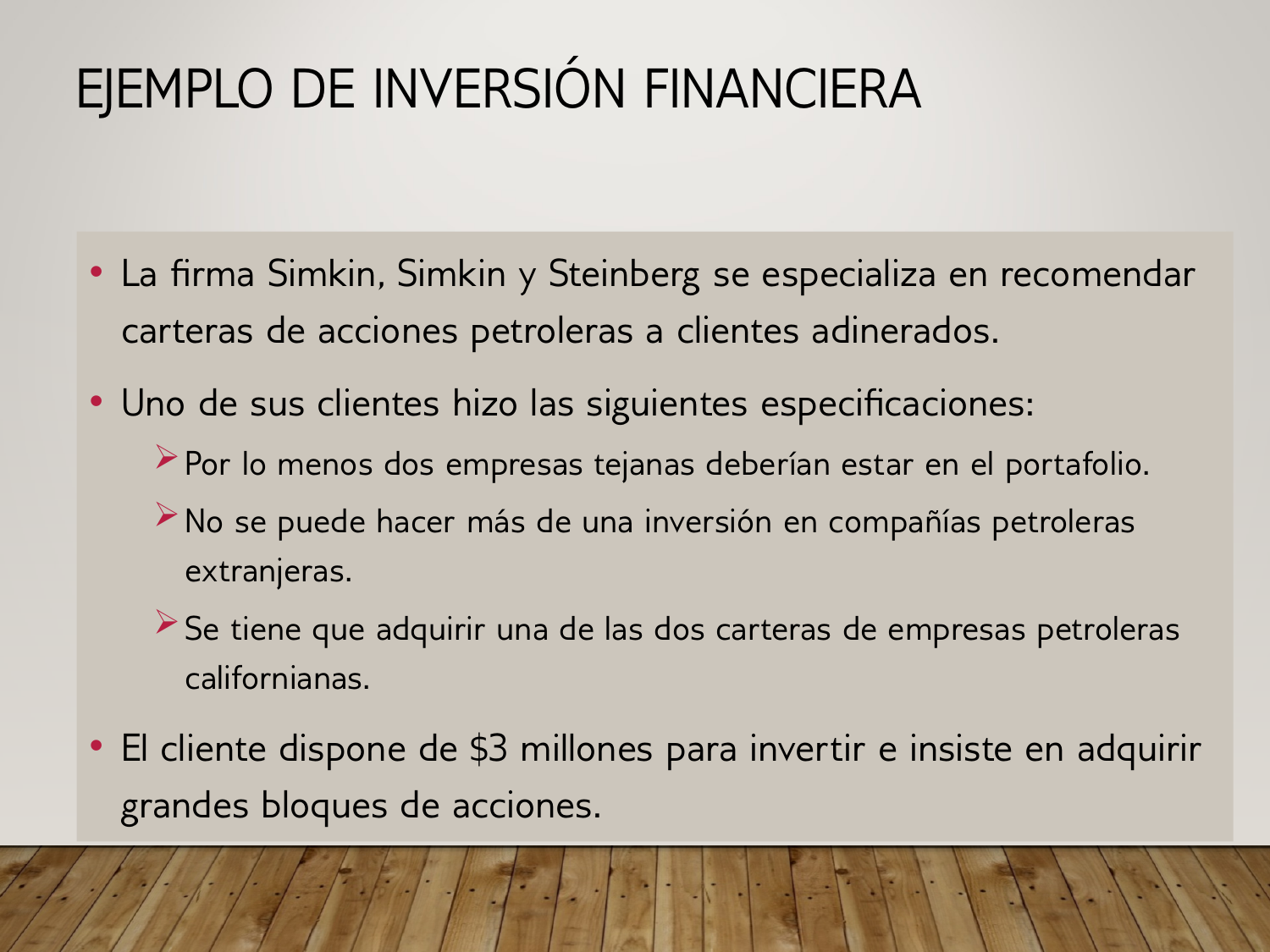

# Ejemplo de inversión financiera
La firma Simkin, Simkin y Steinberg se especializa en recomendar carteras de acciones petroleras a clientes adinerados.
Uno de sus clientes hizo las siguientes especificaciones:
Por lo menos dos empresas tejanas deberían estar en el portafolio.
No se puede hacer más de una inversión en compañías petroleras extranjeras.
Se tiene que adquirir una de las dos carteras de empresas petroleras californianas.
El cliente dispone de $3 millones para invertir e insiste en adquirir grandes bloques de acciones.